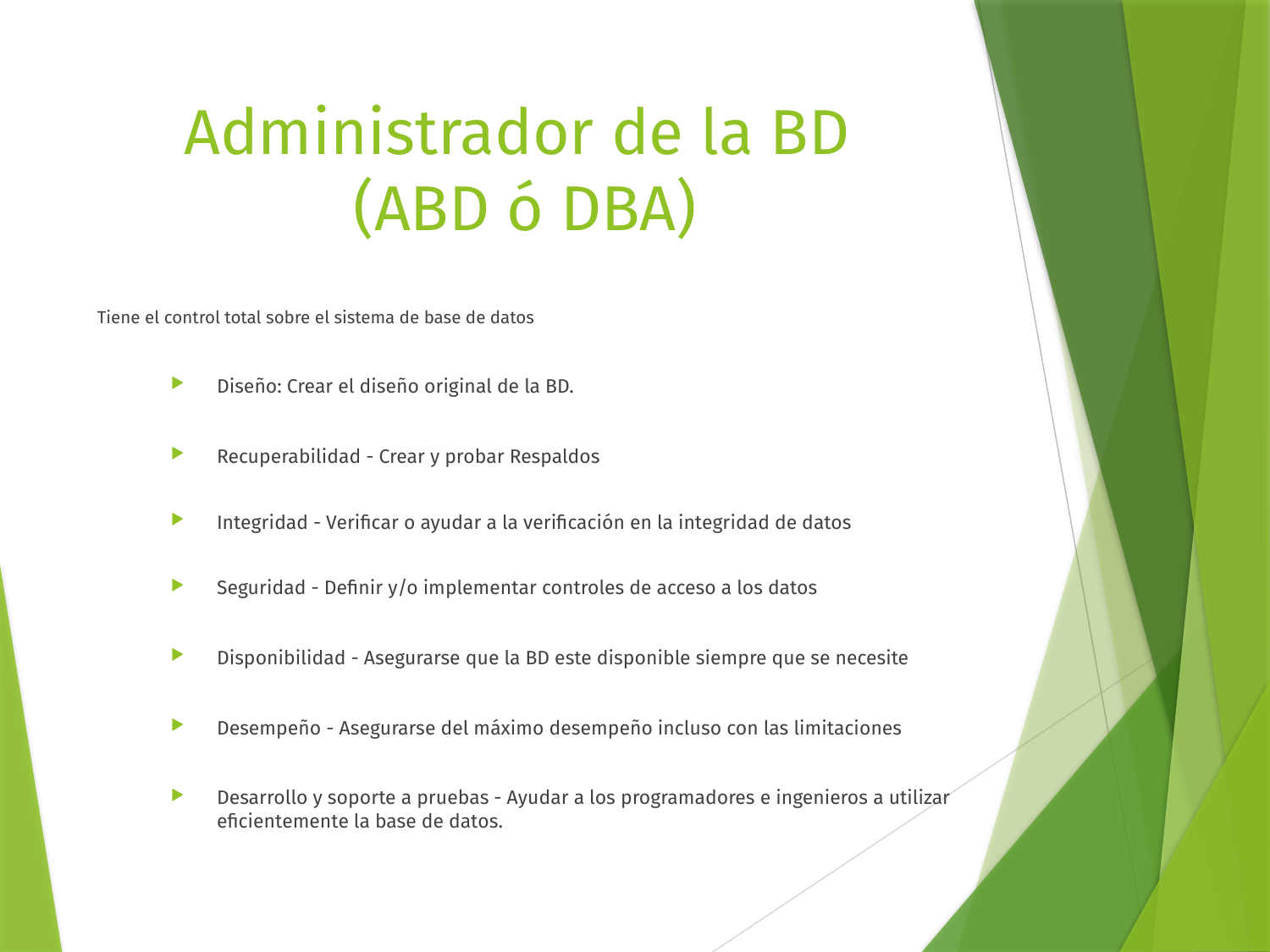

# Administrador de la BD (ABD ó DBA)
Tiene el control total sobre el sistema de base de datos

Diseño: Crear el diseño original de la BD.

Recuperabilidad - Crear y probar Respaldos

Integridad - Verificar o ayudar a la verificación en la integridad de datos

Seguridad - Definir y/o implementar controles de acceso a los datos

Disponibilidad - Asegurarse que la BD este disponible siempre que se necesite

Desempeño - Asegurarse del máximo desempeño incluso con las limitaciones

Desarrollo y soporte a pruebas - Ayudar a los programadores e ingenieros a utilizar eficientemente la base de datos.